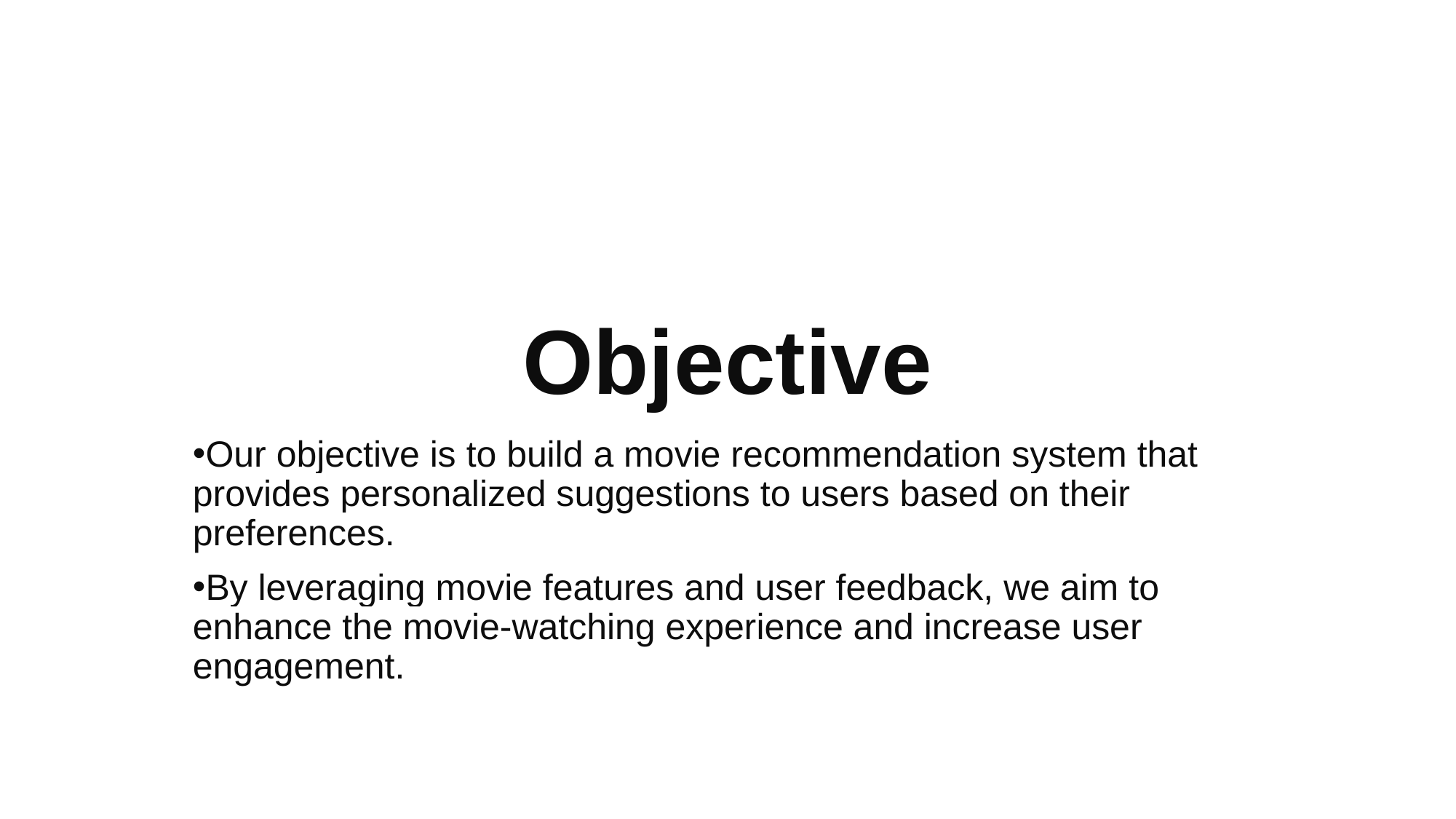

# Objective
Our objective is to build a movie recommendation system that provides personalized suggestions to users based on their preferences.
By leveraging movie features and user feedback, we aim to enhance the movie-watching experience and increase user engagement.